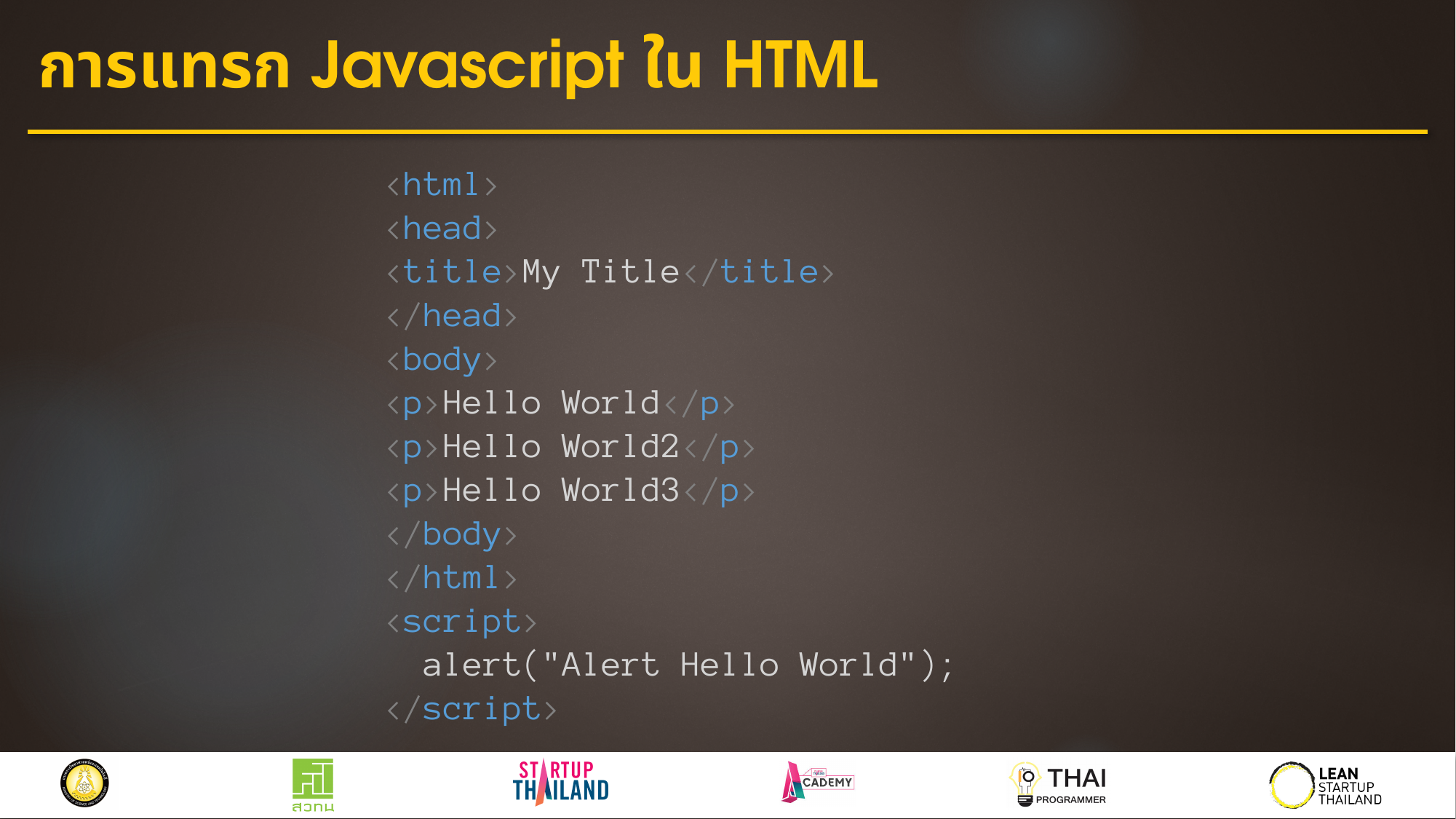

# การแทรก Javascript ใน HTML
<html>
<head>
<title>My Title</title>
</head>
<body>
<p>Hello World</p>
<p>Hello World2</p>
<p>Hello World3</p>
</body>
</html>
<script>
  alert("Alert Hello World");
</script>